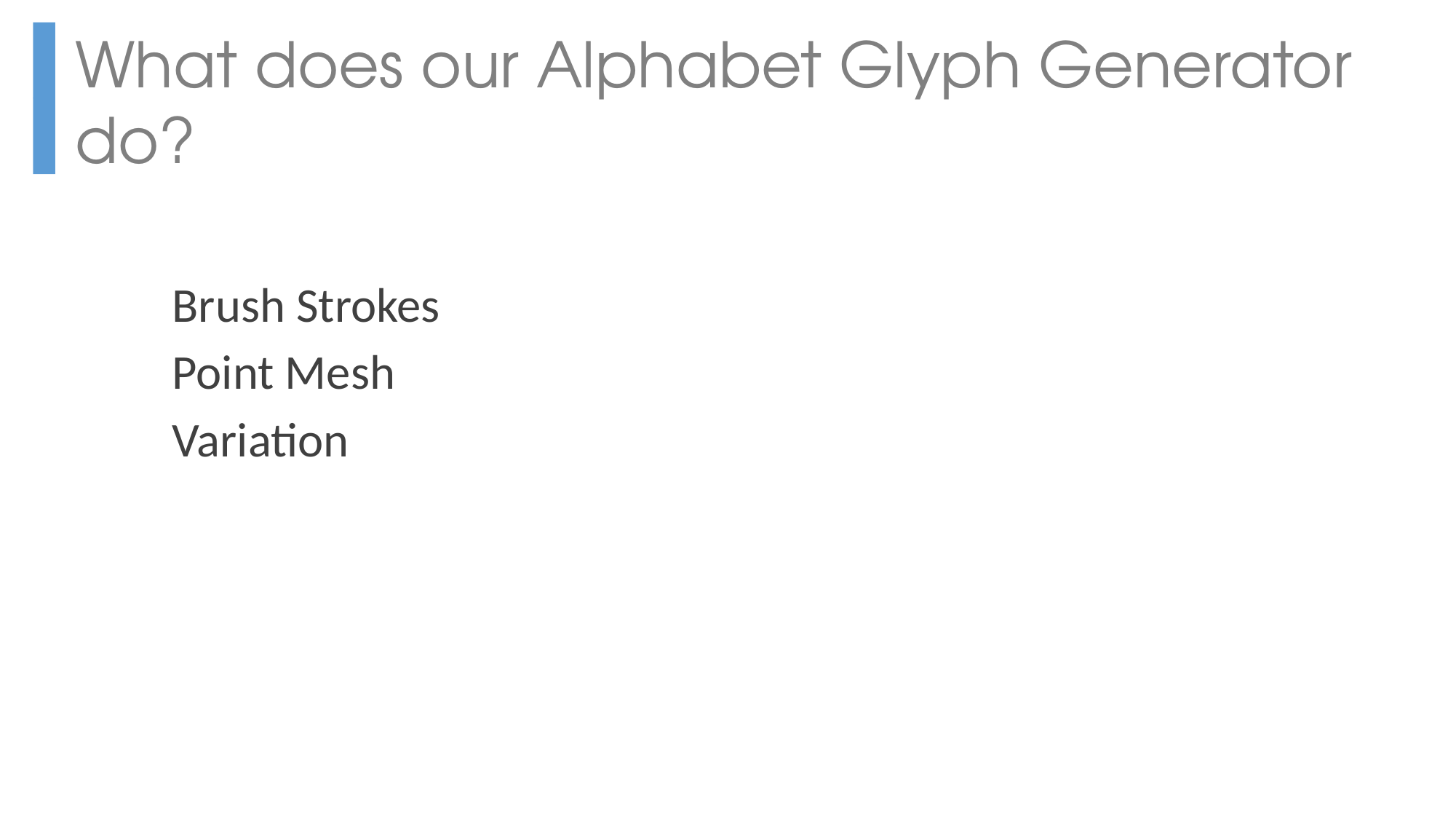

What does our Alphabet Glyph Generator
do?

Brush Strokes
Point Mesh
Variation